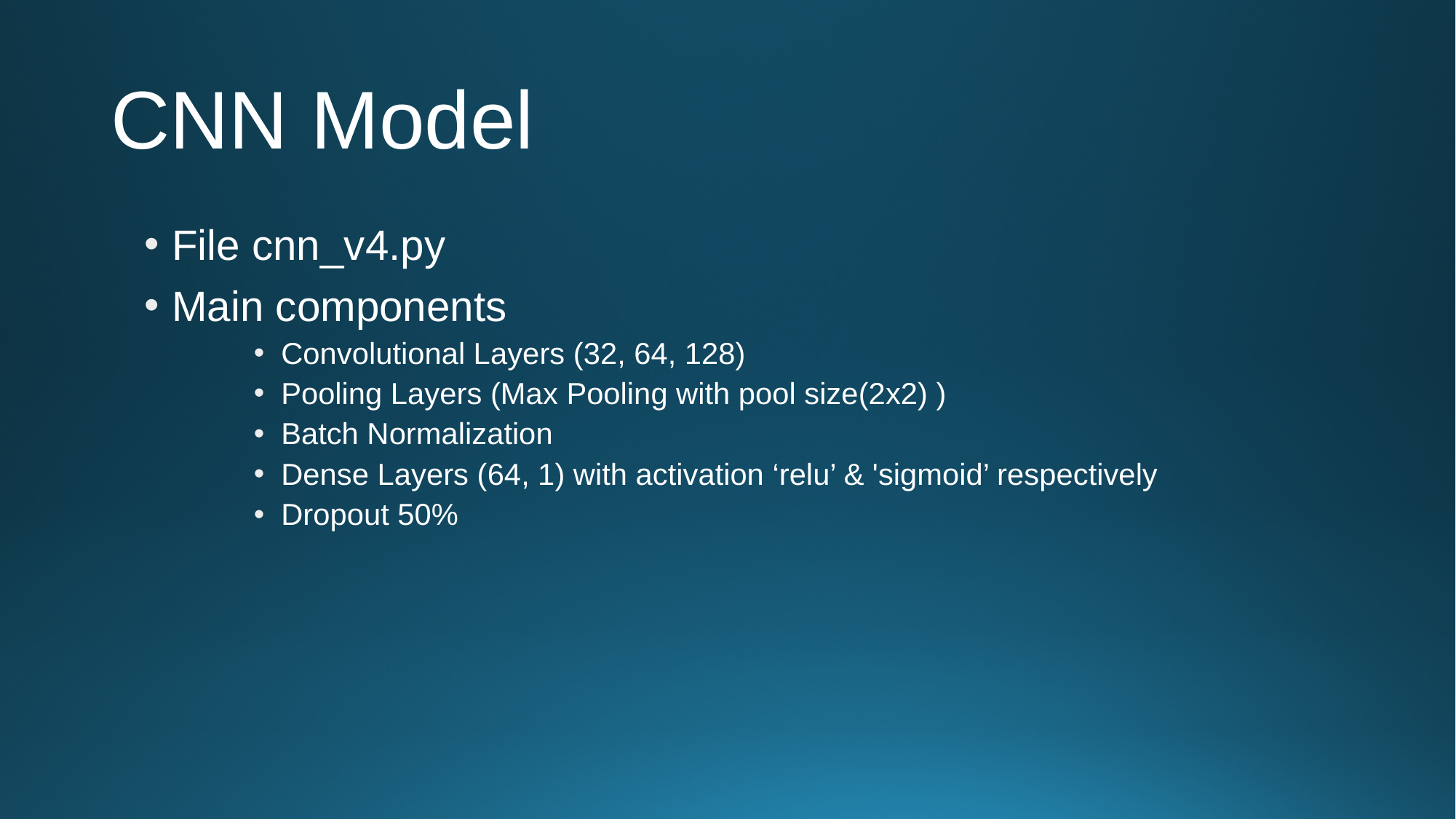

# CNN Model
File cnn_v4.py
Main components
Convolutional Layers (32, 64, 128)
Pooling Layers (Max Pooling with pool size(2x2) )
Batch Normalization
Dense Layers (64, 1) with activation ‘relu’ & 'sigmoid’ respectively
Dropout 50%